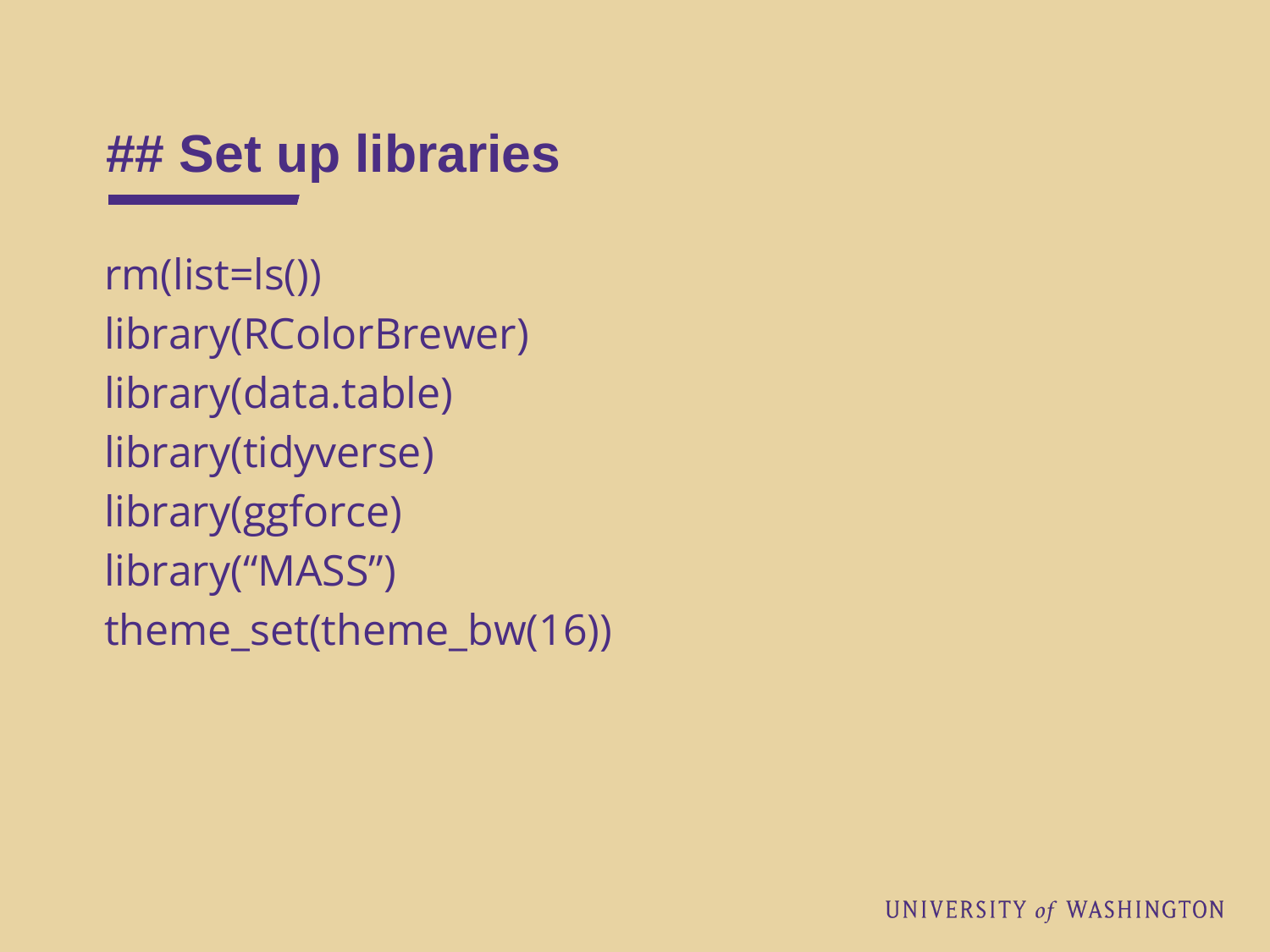

# ## Set up libraries
rm(list=ls())
library(RColorBrewer)
library(data.table)
library(tidyverse)
library(ggforce)
library(“MASS”)
theme_set(theme_bw(16))